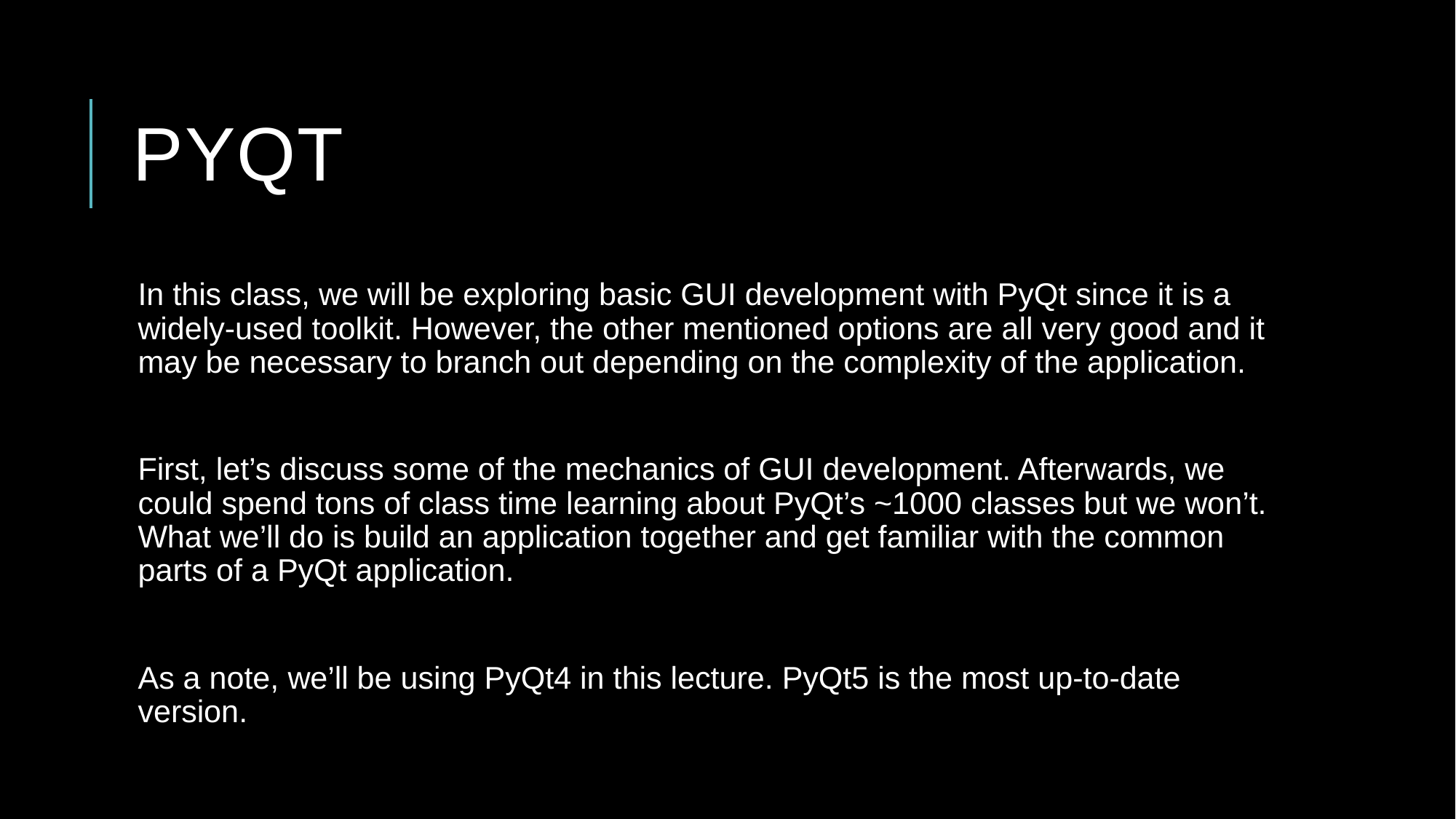

# PyQt
In this class, we will be exploring basic GUI development with PyQt since it is a widely-used toolkit. However, the other mentioned options are all very good and it may be necessary to branch out depending on the complexity of the application.

First, let’s discuss some of the mechanics of GUI development. Afterwards, we could spend tons of class time learning about PyQt’s ~1000 classes but we won’t. What we’ll do is build an application together and get familiar with the common parts of a PyQt application.

As a note, we’ll be using PyQt4 in this lecture. PyQt5 is the most up-to-date version.